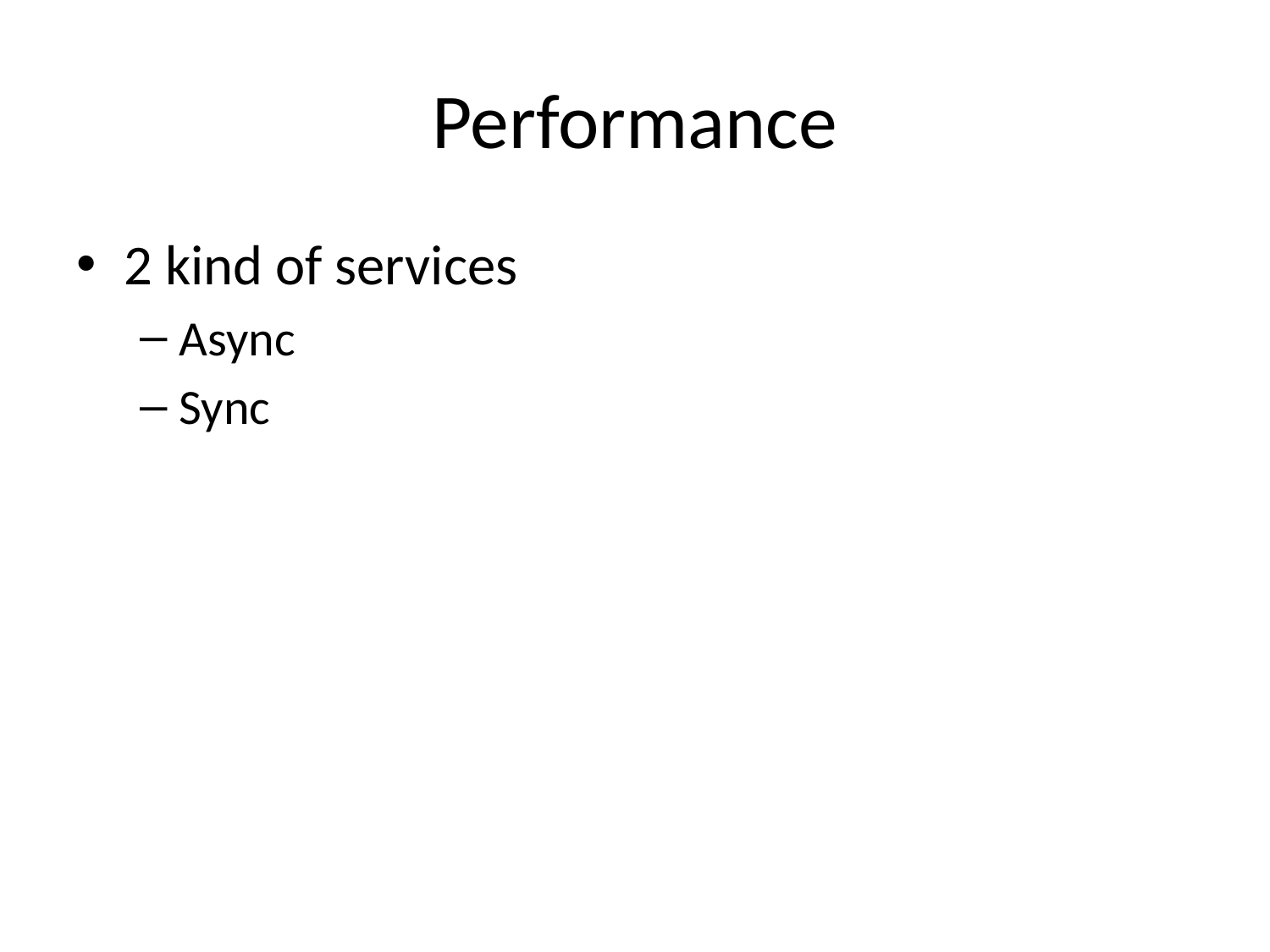

# Performance
2 kind of services
Async
Sync